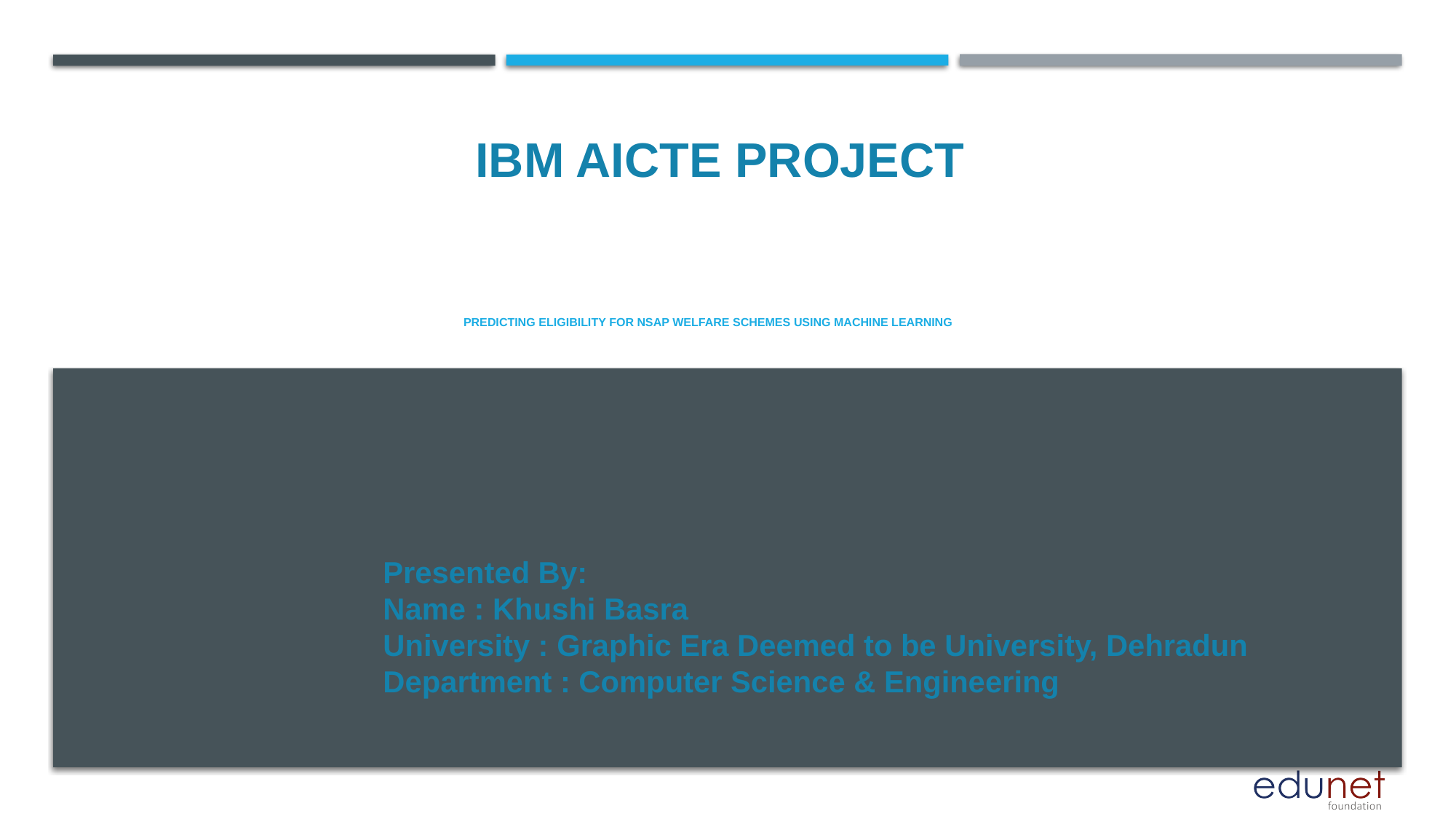

IBM AICTE PROJECT
# Predicting Eligibility for NSAP Welfare schemes using Machine Learning
Presented By:
Name : Khushi Basra
University : Graphic Era Deemed to be University, Dehradun
Department : Computer Science & Engineering